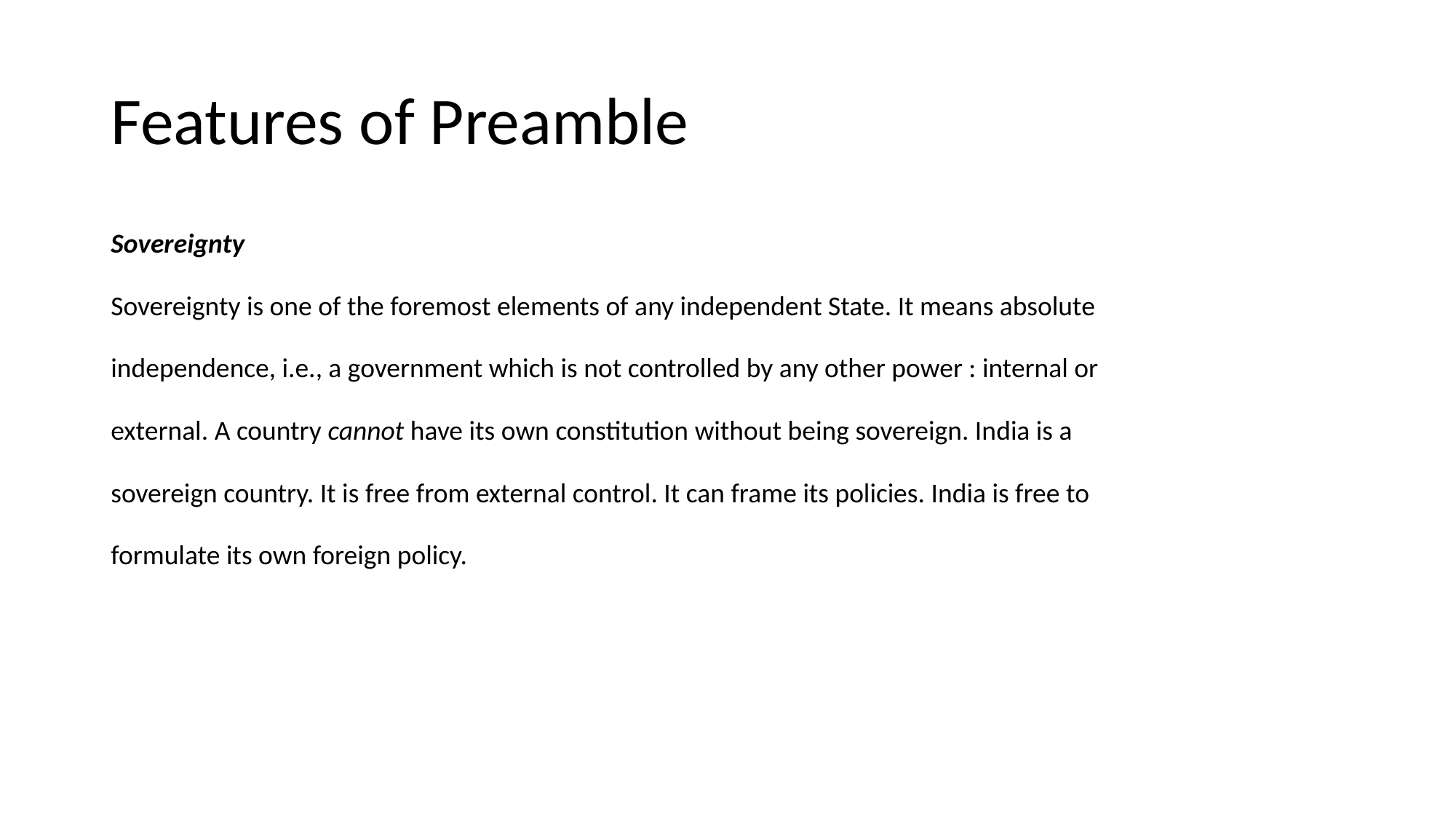

# Features of Preamble
Sovereignty
Sovereignty is one of the foremost elements of any independent State. It means absolute
independence, i.e., a government which is not controlled by any other power : internal or
external. A country cannot have its own constitution without being sovereign. India is a
sovereign country. It is free from external control. It can frame its policies. India is free to
formulate its own foreign policy.